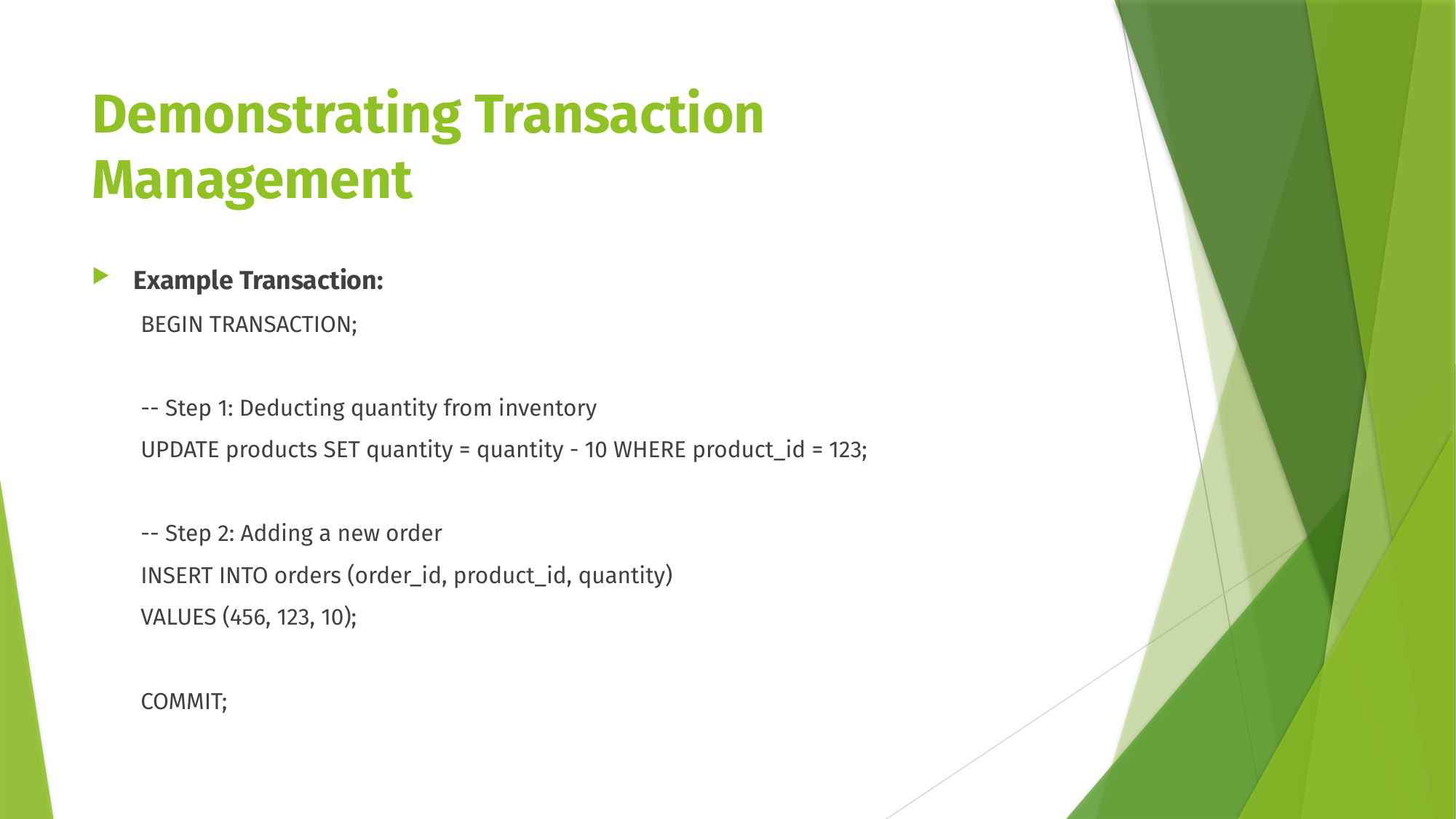

# Demonstrating Transaction Management
Example Transaction:
BEGIN TRANSACTION;

-- Step 1: Deducting quantity from inventory
UPDATE products SET quantity = quantity - 10 WHERE product_id = 123;

-- Step 2: Adding a new order
INSERT INTO orders (order_id, product_id, quantity)
VALUES (456, 123, 10);

COMMIT;